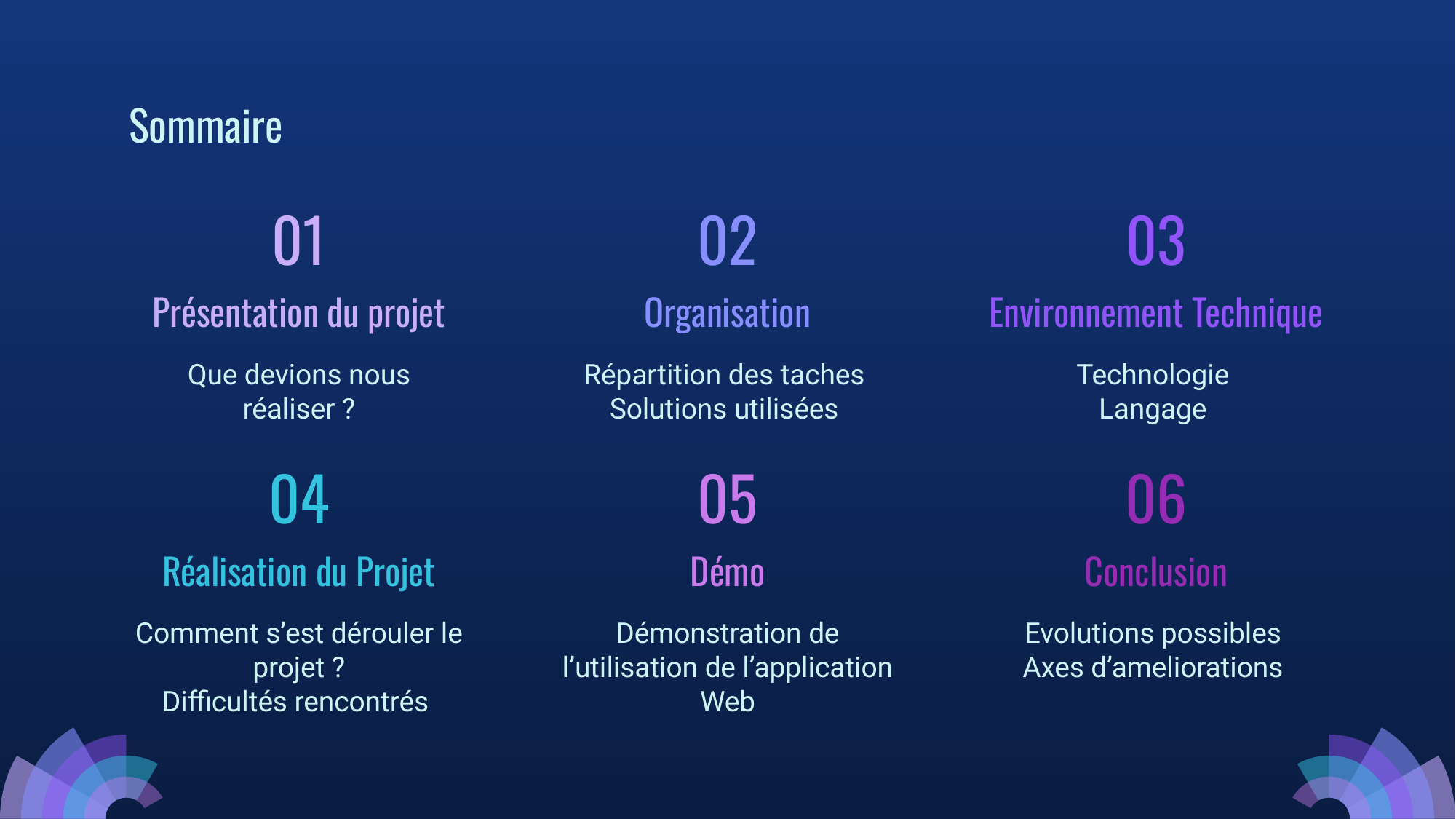

# Sommaire
01
02
03
Présentation du projet
Organisation
Environnement Technique
Que devions nous réaliser ?
Répartition des taches
Solutions utilisées
Technologie
Langage
04
05
06
Conclusion
Réalisation du Projet
Démo
Comment s’est dérouler le projet ?
Difficultés rencontrés
Démonstration de l’utilisation de l’application Web
Evolutions possibles
Axes d’ameliorations